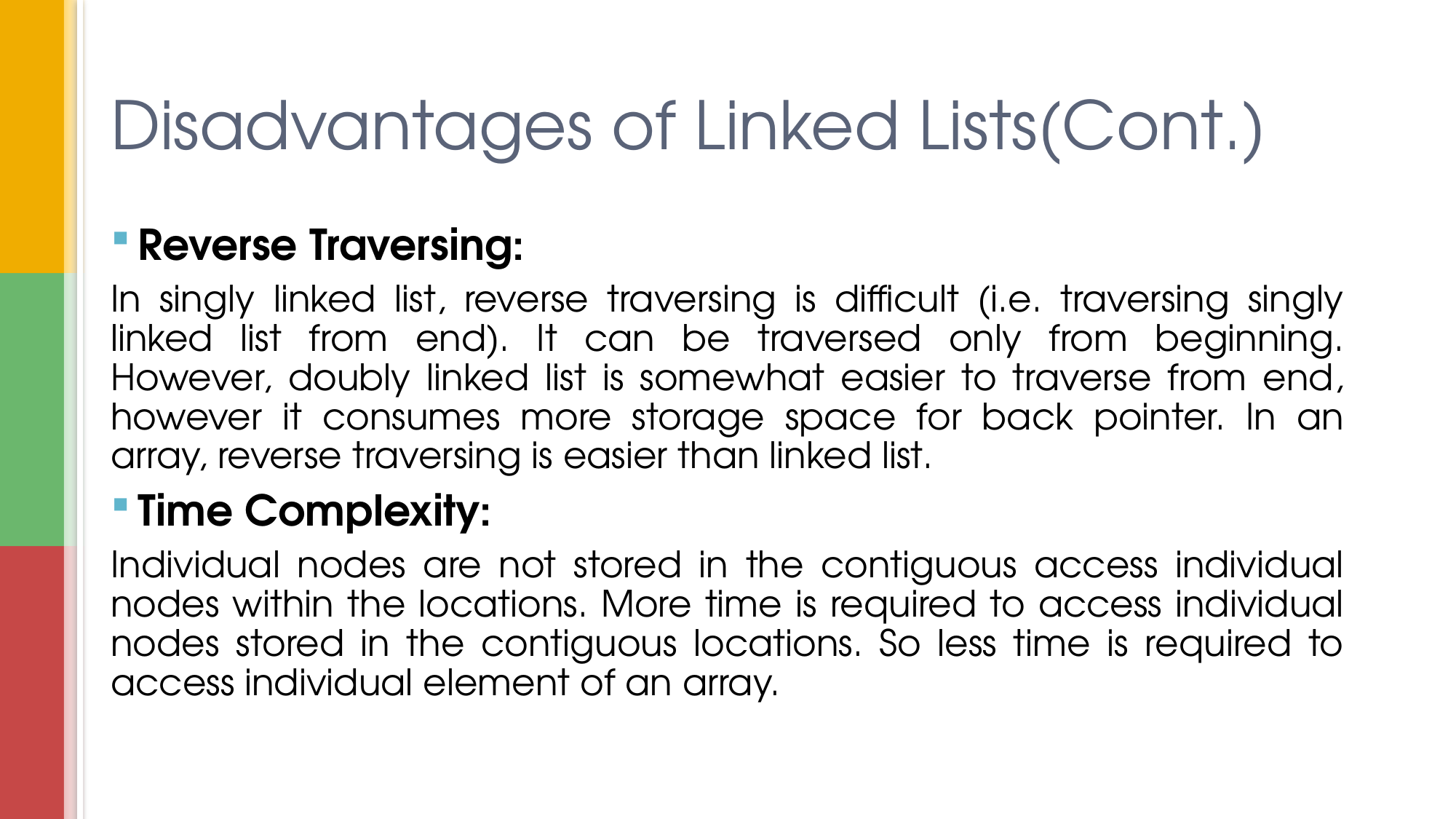

# Disadvantages of Linked Lists(Cont.)
Reverse Traversing:
In singly linked list, reverse traversing is difficult (i.e. traversing singly linked list from end). It can be traversed only from beginning. However, doubly linked list is somewhat easier to traverse from end, however it consumes more storage space for back pointer. In an array, reverse traversing is easier than linked list.
Time Complexity:
Individual nodes are not stored in the contiguous access individual nodes within the locations. More time is required to access individual nodes stored in the contiguous locations. So less time is required to access individual element of an array.